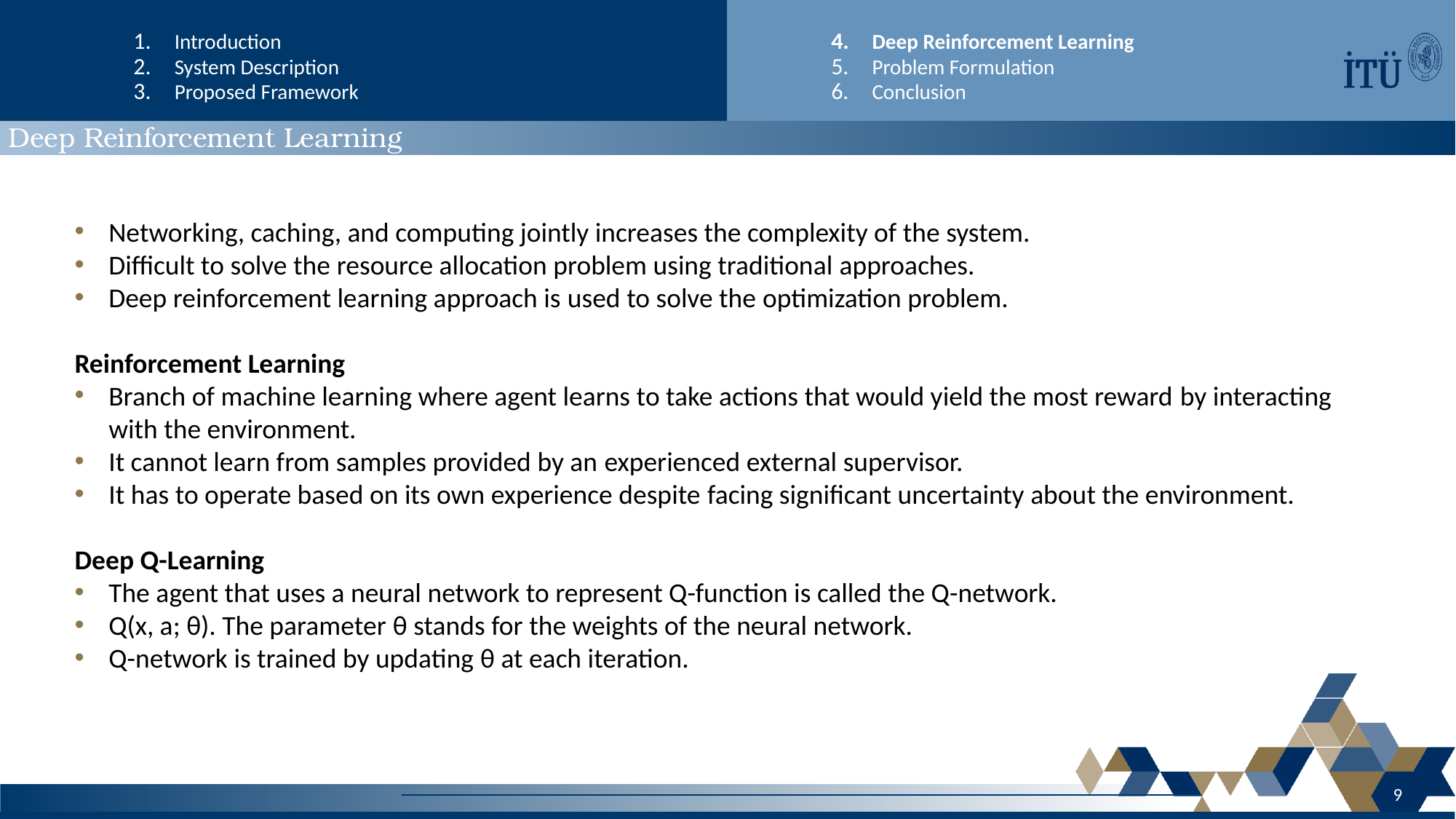

Introduction
System Description
Proposed Framework

Deep Reinforcement Learning
Problem Formulation
Conclusion

Deep Reinforcement Learning
Networking, caching, and computing jointly increases the complexity of the system.
Difficult to solve the resource allocation problem using traditional approaches.
Deep reinforcement learning approach is used to solve the optimization problem.

Reinforcement Learning
Branch of machine learning where agent learns to take actions that would yield the most reward by interacting with the environment.
It cannot learn from samples provided by an experienced external supervisor.
It has to operate based on its own experience despite facing significant uncertainty about the environment.

Deep Q-Learning
The agent that uses a neural network to represent Q-function is called the Q-network.
Q(x, a; θ). The parameter θ stands for the weights of the neural network.
Q-network is trained by updating θ at each iteration.

9